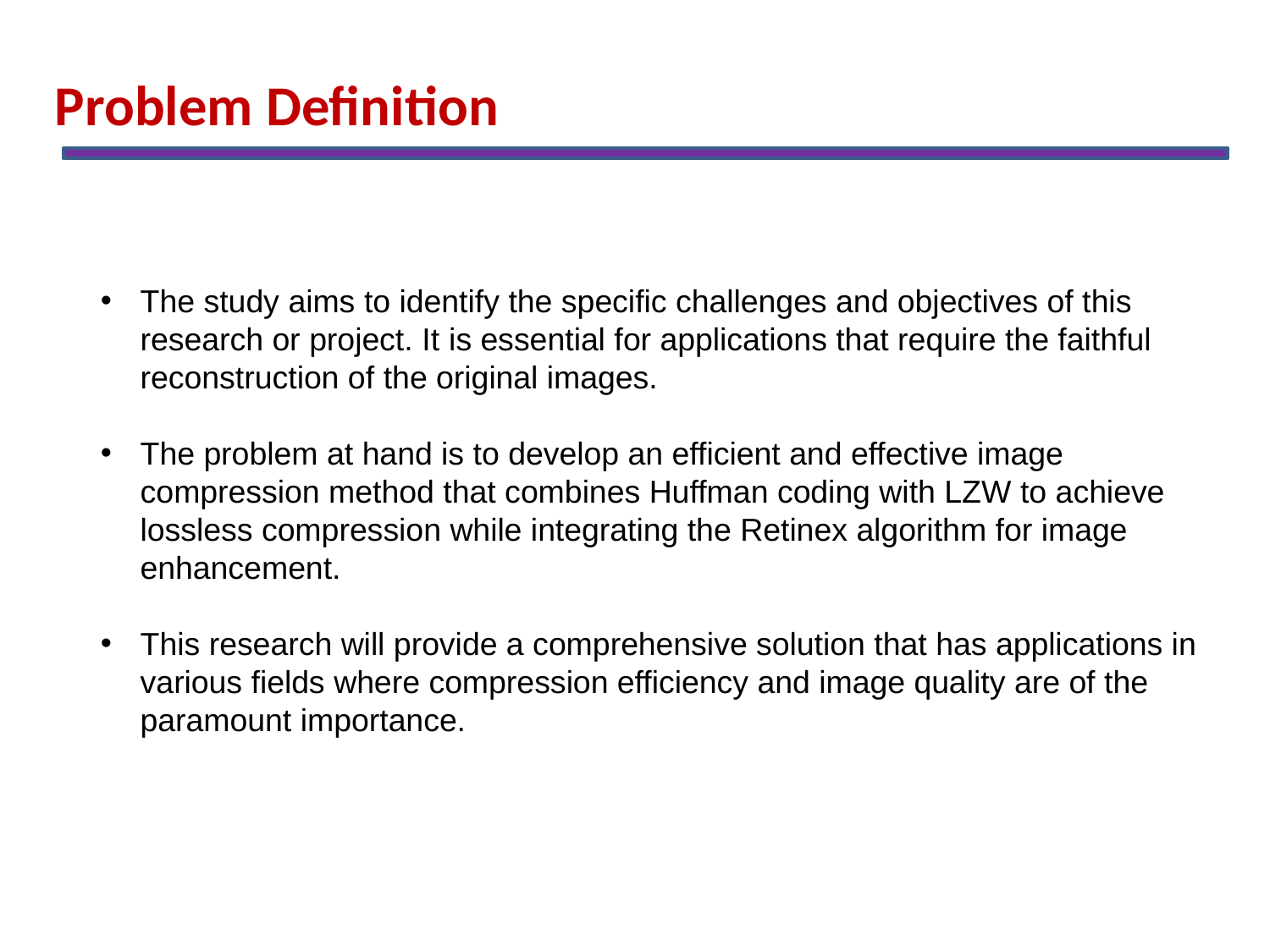

Problem Definition

The study aims to identify the specific challenges and objectives of this research or project. It is essential for applications that require the faithful reconstruction of the original images.

The problem at hand is to develop an efficient and effective image compression method that combines Huffman coding with LZW to achieve lossless compression while integrating the Retinex algorithm for image enhancement.

This research will provide a comprehensive solution that has applications in various fields where compression efficiency and image quality are of the paramount importance.